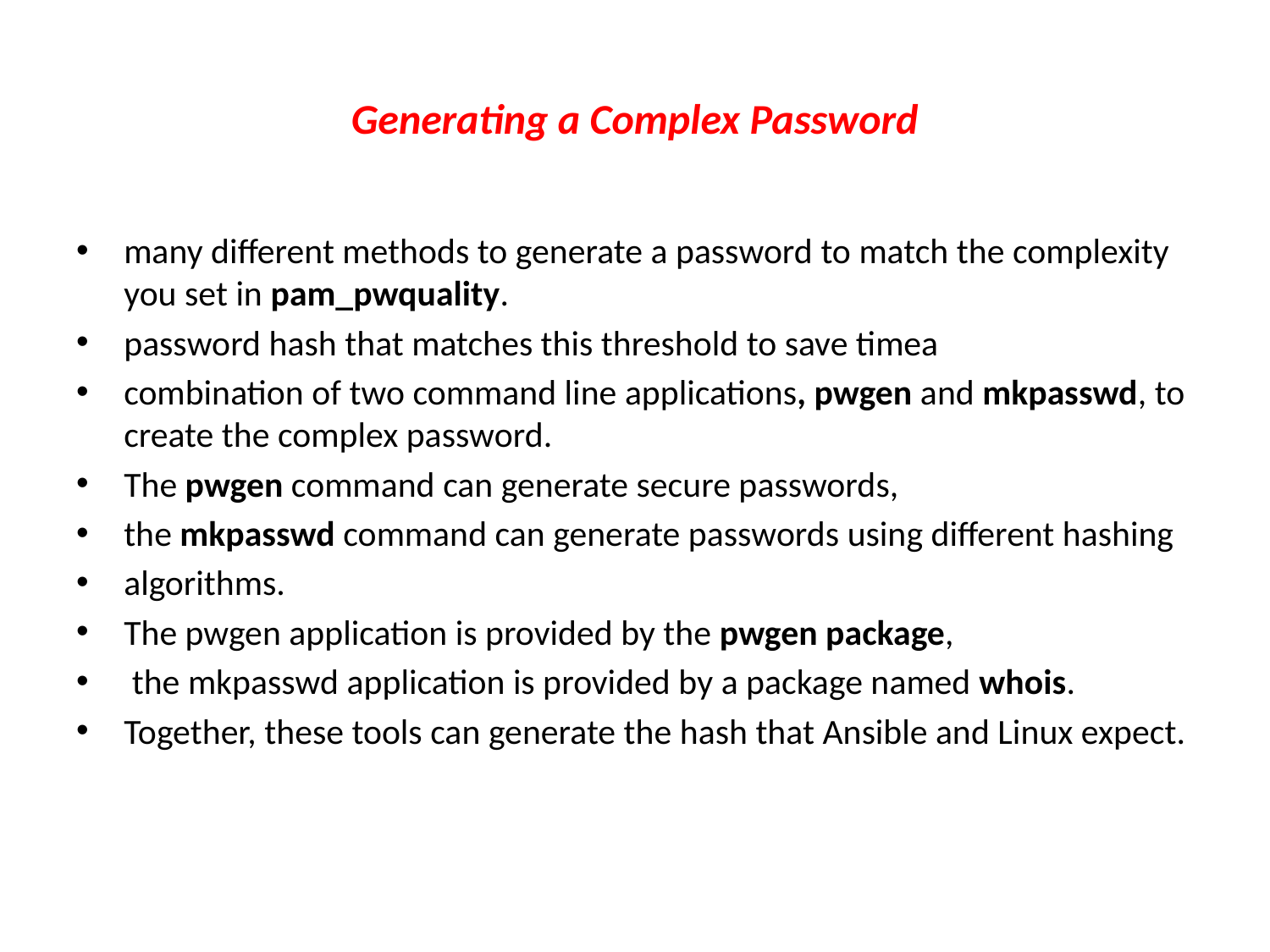

# Generating a Complex Password
many different methods to generate a password to match the complexity you set in pam_pwquality.
password hash that matches this threshold to save timea
combination of two command line applications, pwgen and mkpasswd, to create the complex password.
The pwgen command can generate secure passwords,
the mkpasswd command can generate passwords using different hashing
algorithms.
The pwgen application is provided by the pwgen package,
 the mkpasswd application is provided by a package named whois.
Together, these tools can generate the hash that Ansible and Linux expect.